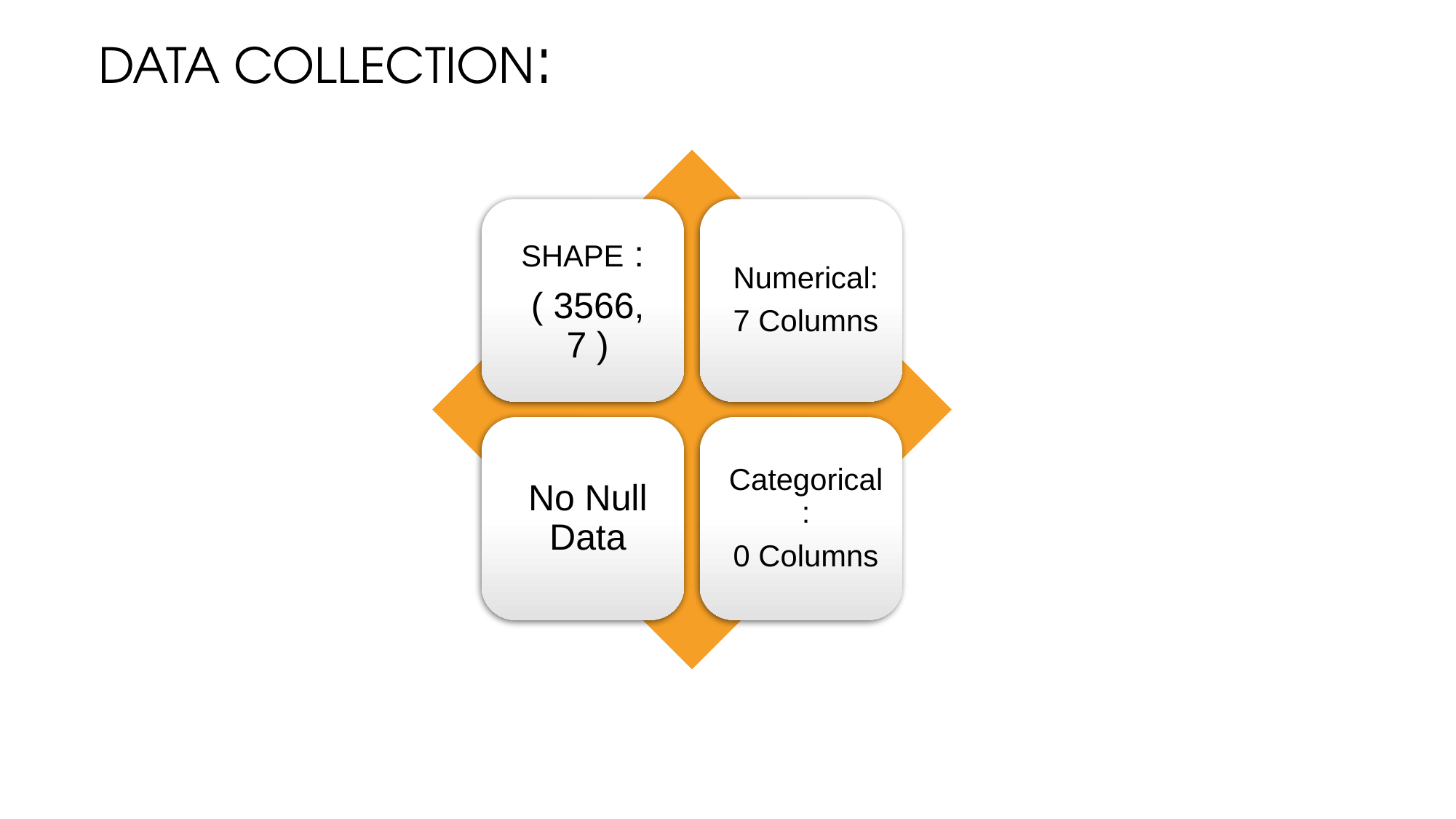

# DATA COLLECTION:
SHAPE :
( 3566, 7 )
Numerical:
7 Columns
No Null Data
Categorical:
0 Columns